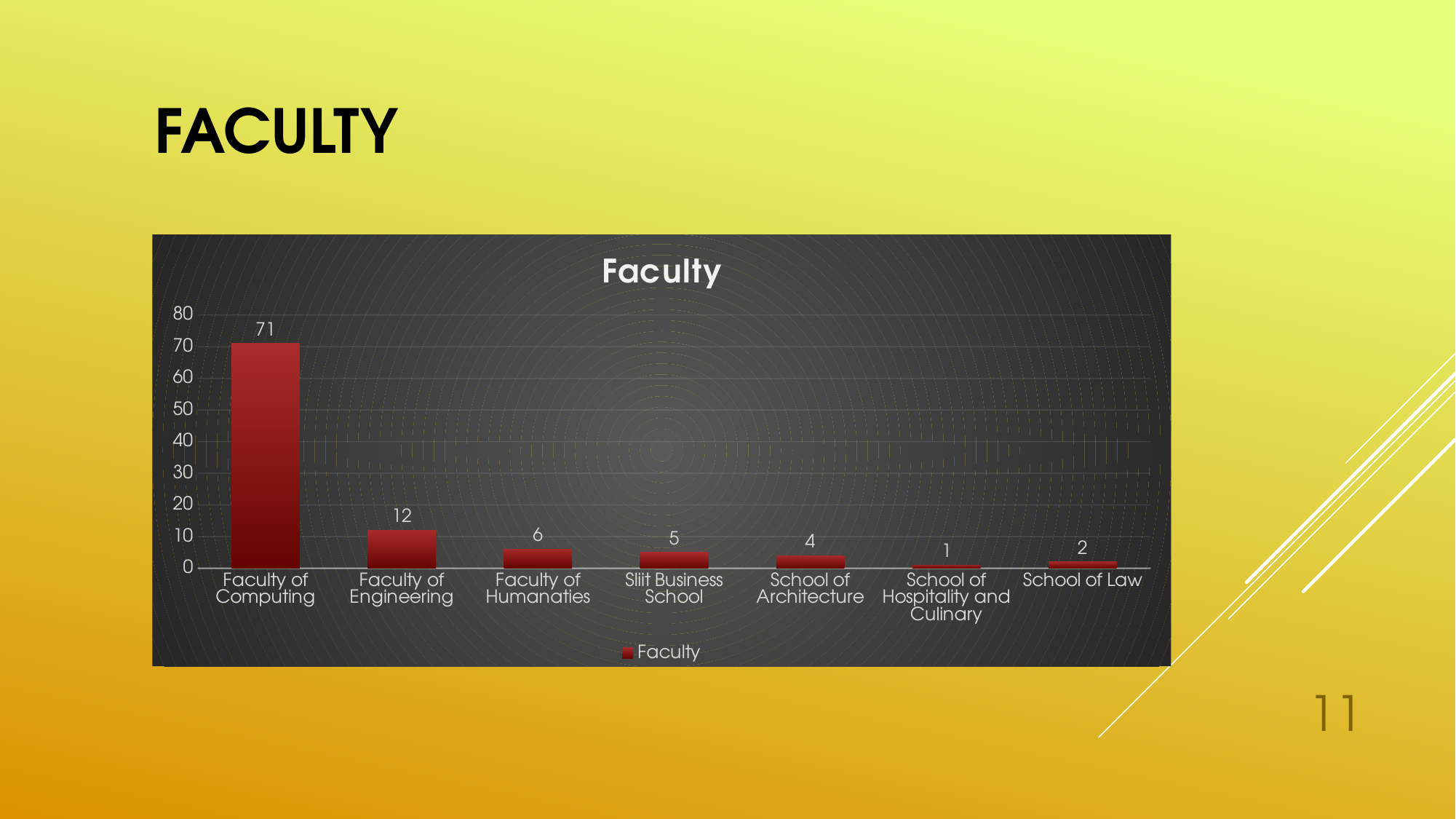

# Faculty

### Chart: Faculty

| Category | Faculty |
|---|---|
| Faculty of Computing | 71.0 |
| Faculty of Engineering | 12.0 |
| Faculty of Humanaties | 6.0 |
| Sliit Business School | 5.0 |
| School of Architecture | 4.0 |
| School of Hospitality and Culinary | 1.0 |
| School of Law | 2.0 |
11